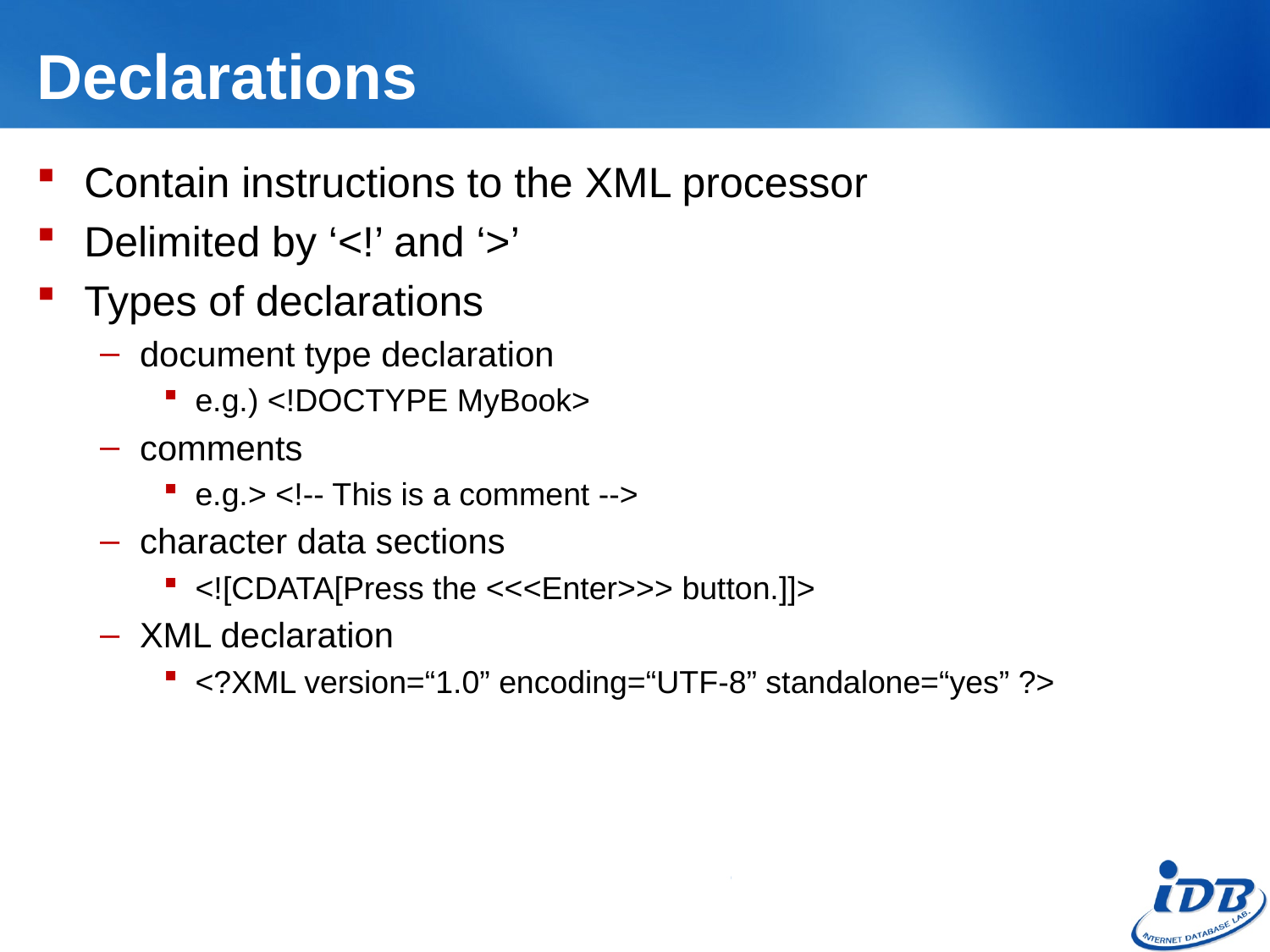

# Declarations
Contain instructions to the XML processor
Delimited by ‘<!’ and ‘>’
Types of declarations
document type declaration
e.g.) <!DOCTYPE MyBook>
comments
e.g.> <!-- This is a comment -->
character data sections
<![CDATA[Press the <<<Enter>>> button.]]>
XML declaration
<?XML version=“1.0” encoding=“UTF-8” standalone=“yes” ?>